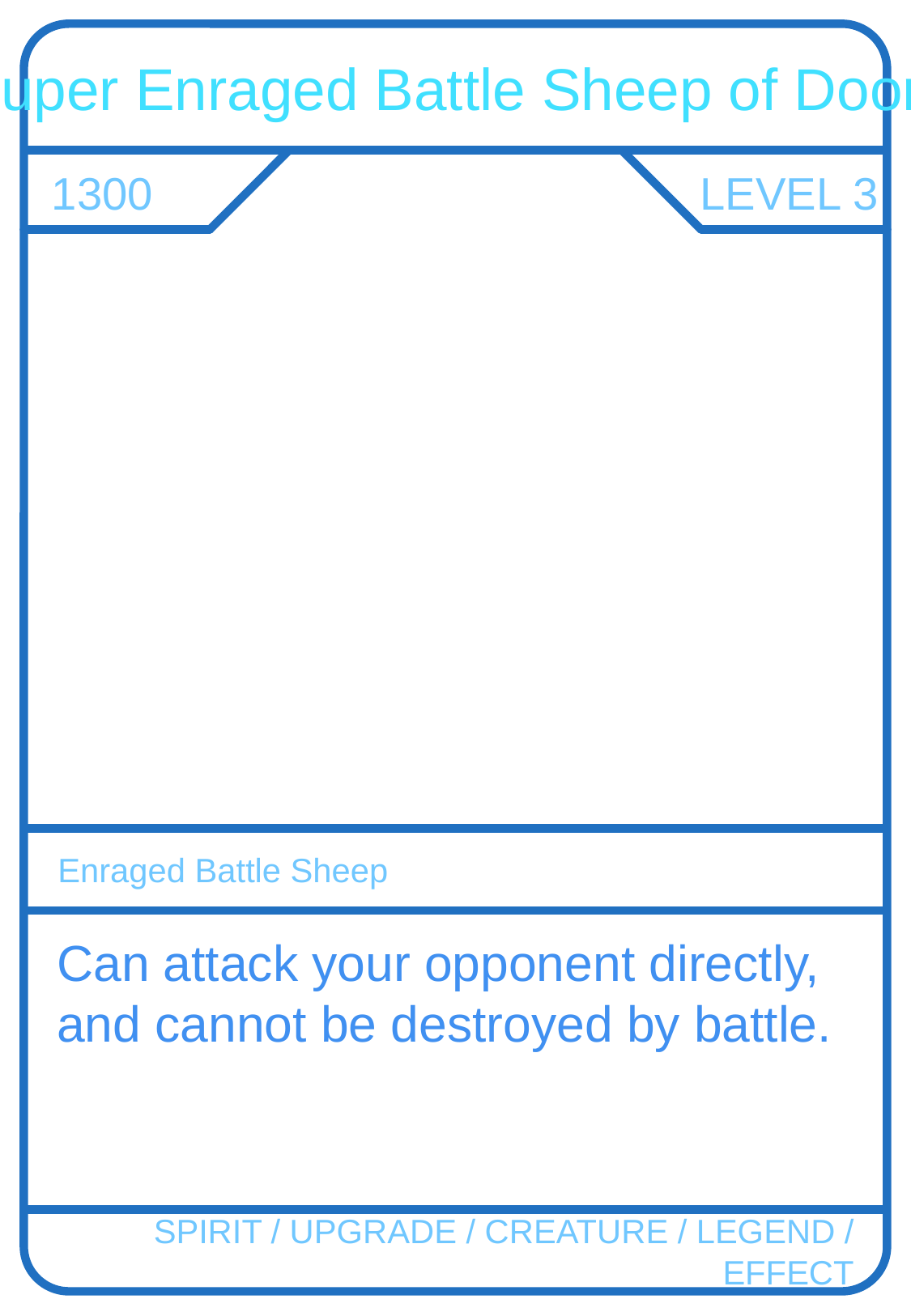

Super Enraged Battle Sheep of Doom
1300
LEVEL 3
Enraged Battle Sheep
Can attack your opponent directly, and cannot be destroyed by battle.
SPIRIT / UPGRADE / CREATURE / LEGEND / EFFECT